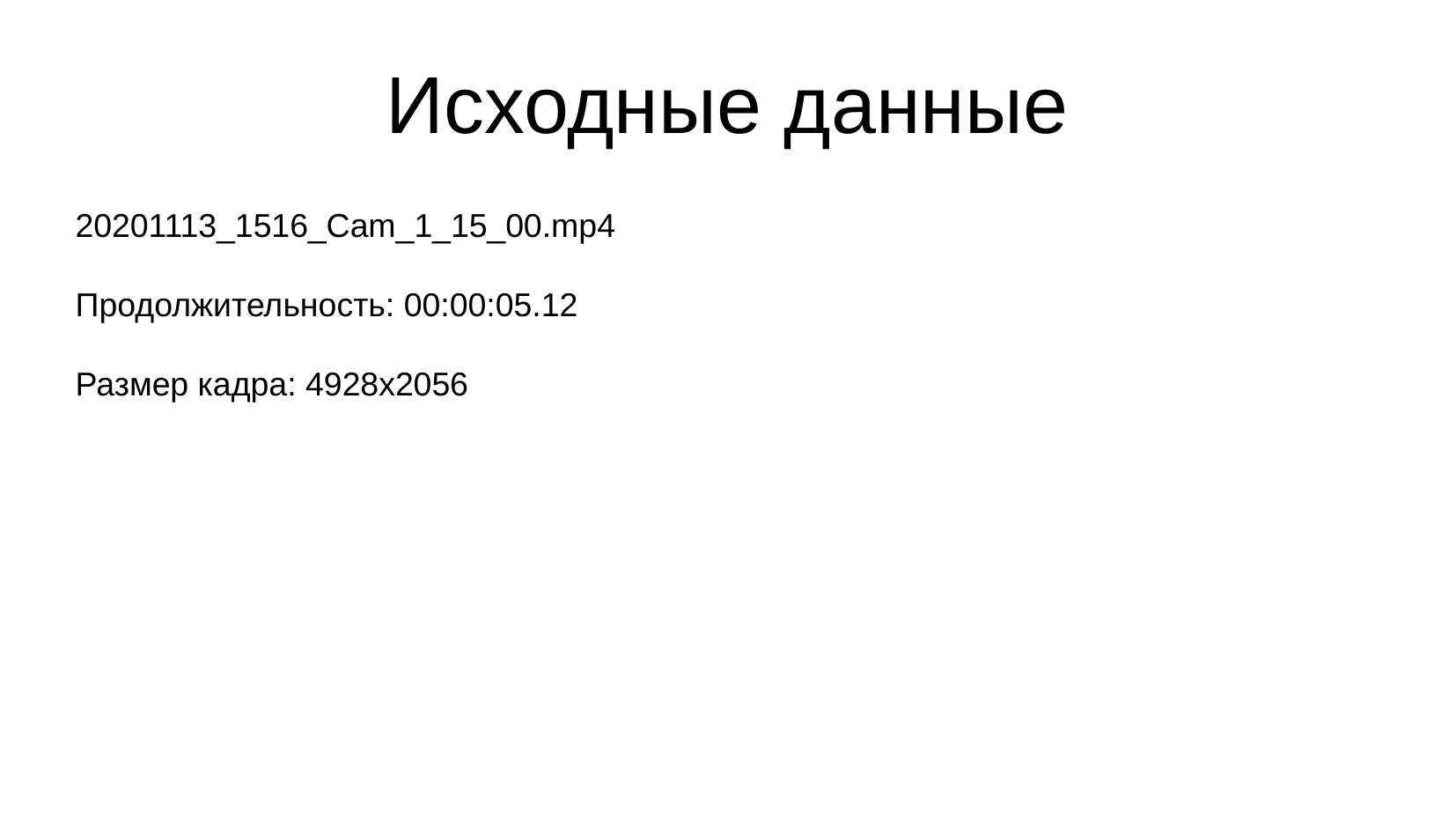

Исходные данные
20201113_1516_Cam_1_15_00.mp4

Продолжительность: 00:00:05.12

Размер кадра: 4928x2056